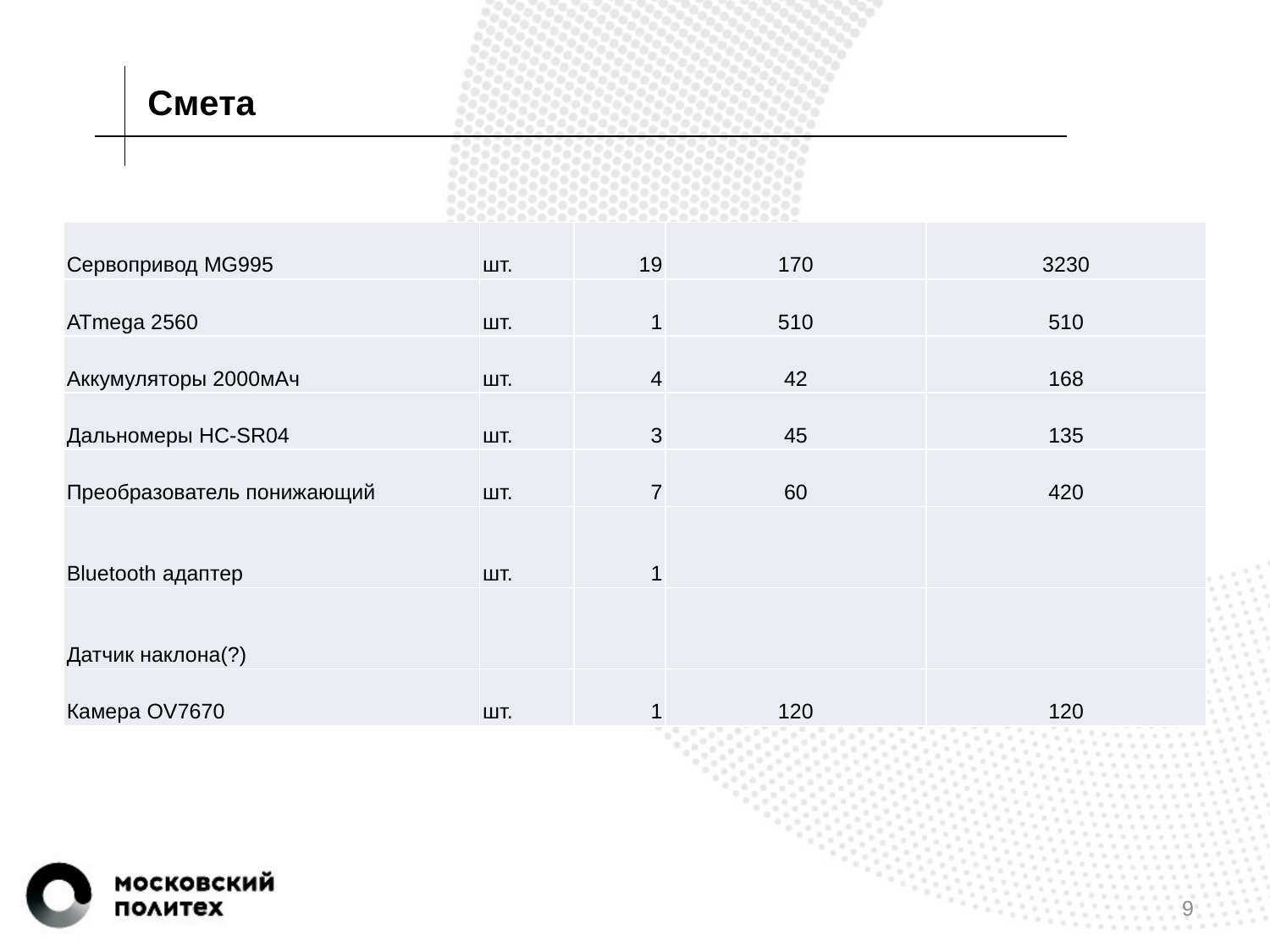

Смета
| Сервопривод MG995 | шт. | 19 | 170 | 3230 |
| --- | --- | --- | --- | --- |
| ATmega 2560 | шт. | 1 | 510 | 510 |
| Аккумуляторы 2000мАч | шт. | 4 | 42 | 168 |
| Дальномеры HC-SR04 | шт. | 3 | 45 | 135 |
| Преобразователь понижающий | шт. | 7 | 60 | 420 |
| Bluetooth адаптер | шт. | 1 |  |  |
| Датчик наклона(?) |  |  |  |  |
| Камера OV7670 | шт. | 1 | 120 | 120 |
9